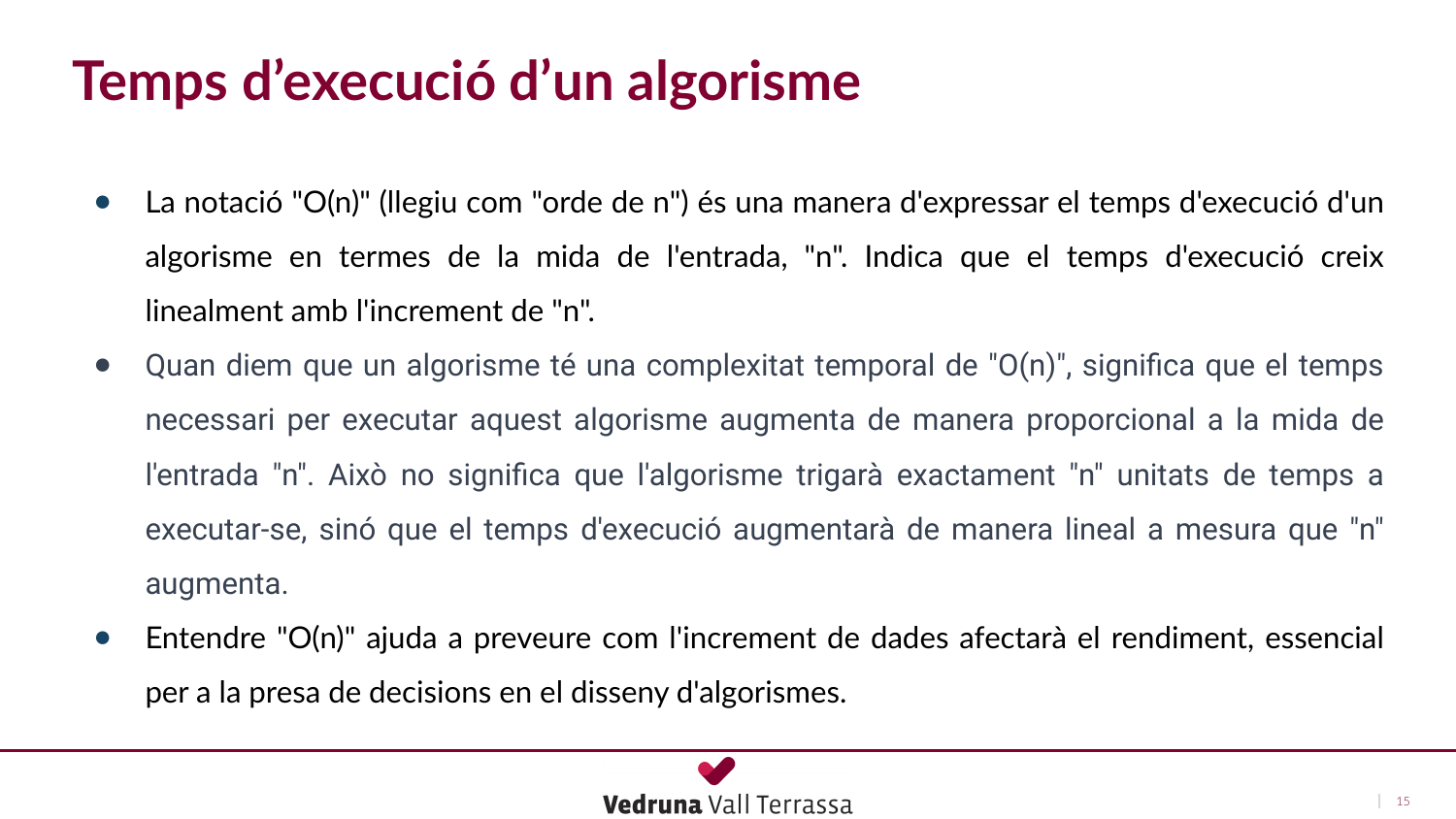

Temps d’execució d’un algorisme
La notació "O(n)" (llegiu com "orde de n") és una manera d'expressar el temps d'execució d'un algorisme en termes de la mida de l'entrada, "n". Indica que el temps d'execució creix linealment amb l'increment de "n".
Quan diem que un algorisme té una complexitat temporal de "O(n)", significa que el temps necessari per executar aquest algorisme augmenta de manera proporcional a la mida de l'entrada "n". Això no significa que l'algorisme trigarà exactament "n" unitats de temps a executar-se, sinó que el temps d'execució augmentarà de manera lineal a mesura que "n" augmenta.
Entendre "O(n)" ajuda a preveure com l'increment de dades afectarà el rendiment, essencial per a la presa de decisions en el disseny d'algorismes.